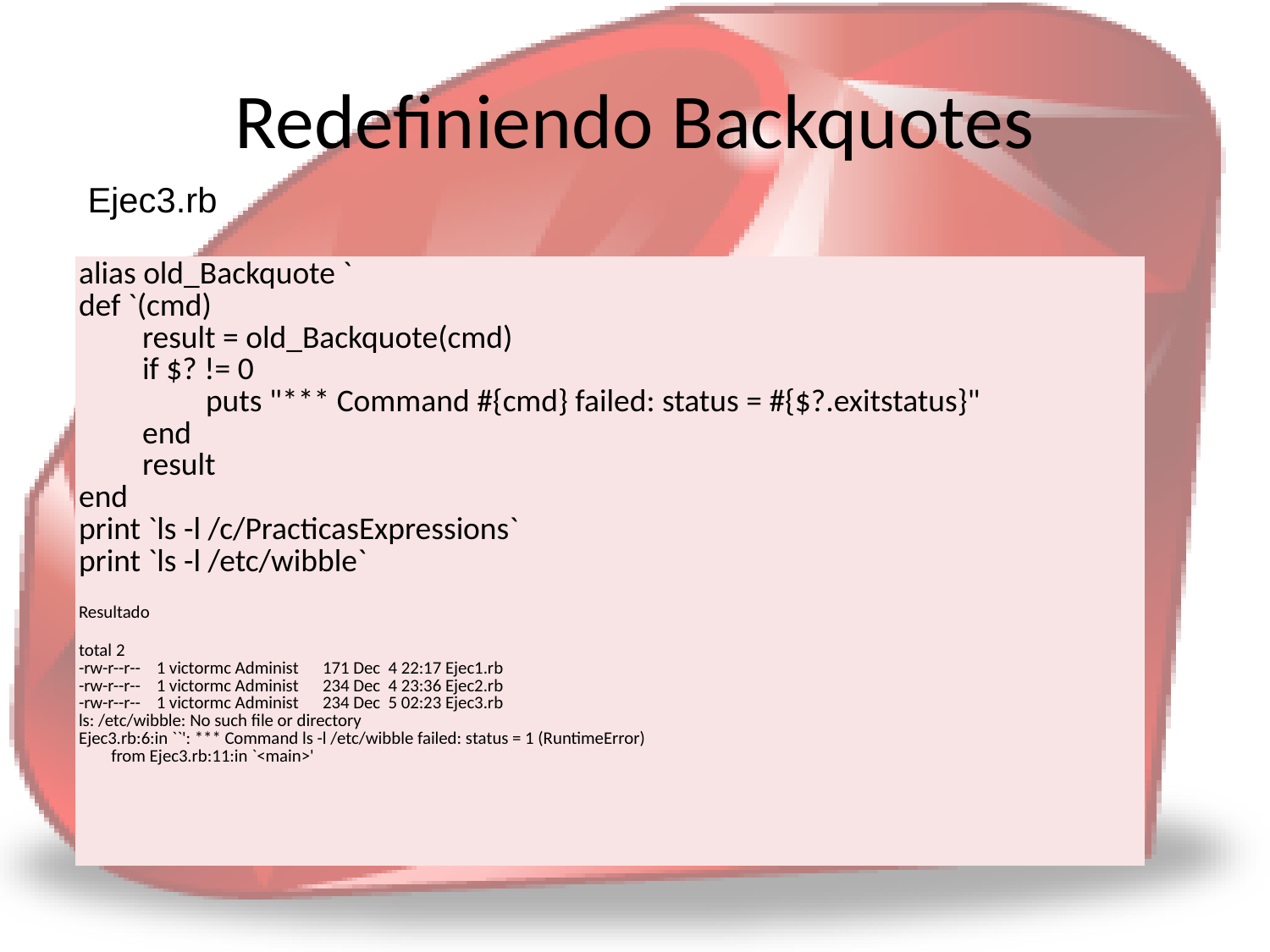

# Redefiniendo Backquotes
Ejec3.rb
| alias old\_Backquote ` def `(cmd) result = old\_Backquote(cmd) if $? != 0 puts "\*\*\* Command #{cmd} failed: status = #{$?.exitstatus}" end result end print `ls -l /c/PracticasExpressions` print `ls -l /etc/wibble` |
| --- |
| Resultado |
| total 2 -rw-r--r-- 1 victormc Administ 171 Dec 4 22:17 Ejec1.rb -rw-r--r-- 1 victormc Administ 234 Dec 4 23:36 Ejec2.rb -rw-r--r-- 1 victormc Administ 234 Dec 5 02:23 Ejec3.rb ls: /etc/wibble: No such file or directory Ejec3.rb:6:in ``': \*\*\* Command ls -l /etc/wibble failed: status = 1 (RuntimeError) from Ejec3.rb:11:in `<main>' |